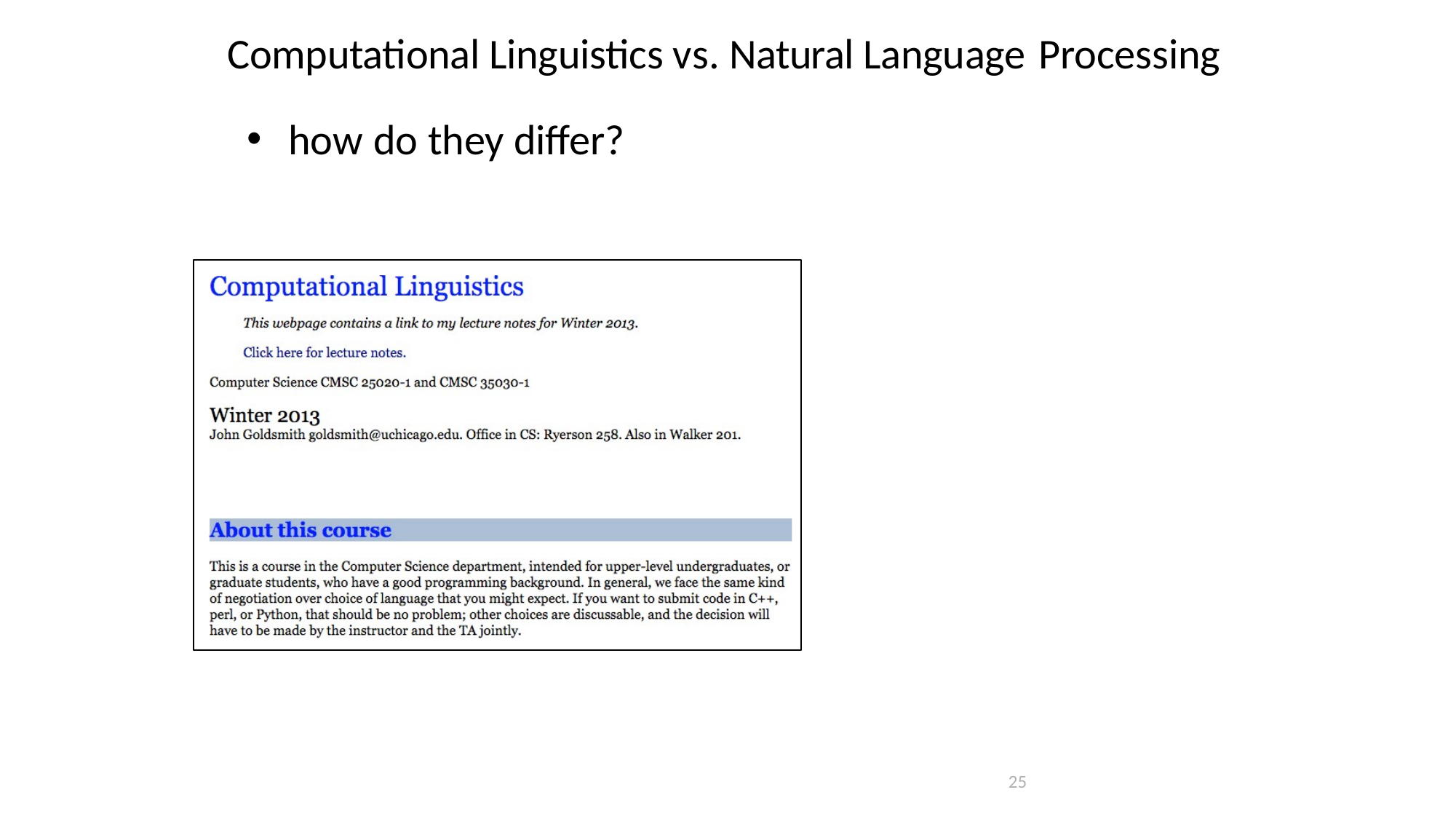

# Computational Linguistics vs. Natural Language Processing
how do they differ?

25